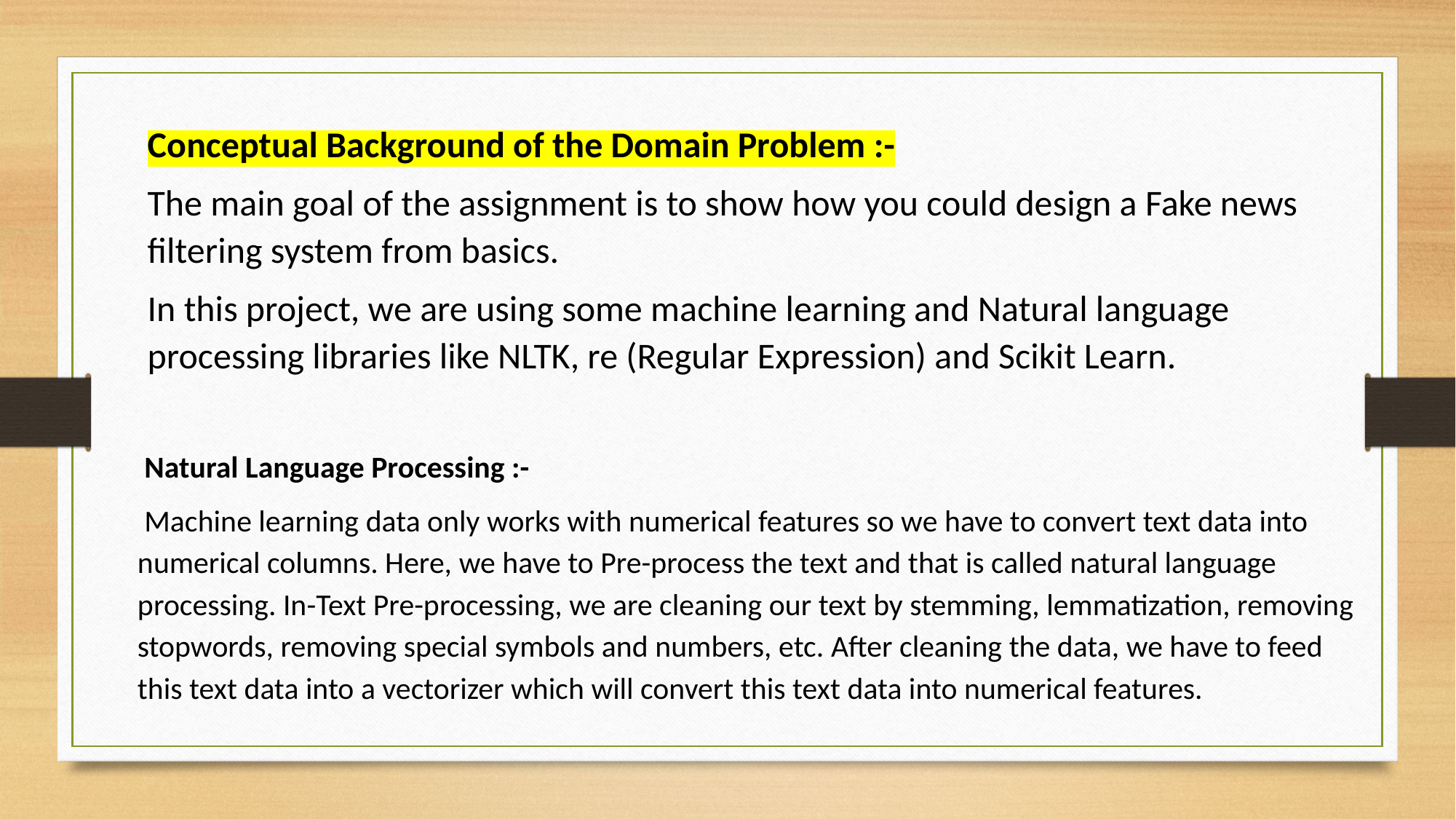

Conceptual Background of the Domain Problem :-
The main goal of the assignment is to show how you could design a Fake news filtering system from basics.
In this project, we are using some machine learning and Natural language processing libraries like NLTK, re (Regular Expression) and Scikit Learn.

 Natural Language Processing :-
 Machine learning data only works with numerical features so we have to convert text data into numerical columns. Here, we have to Pre-process the text and that is called natural language processing. In-Text Pre-processing, we are cleaning our text by stemming, lemmatization, removing stopwords, removing special symbols and numbers, etc. After cleaning the data, we have to feed this text data into a vectorizer which will convert this text data into numerical features.